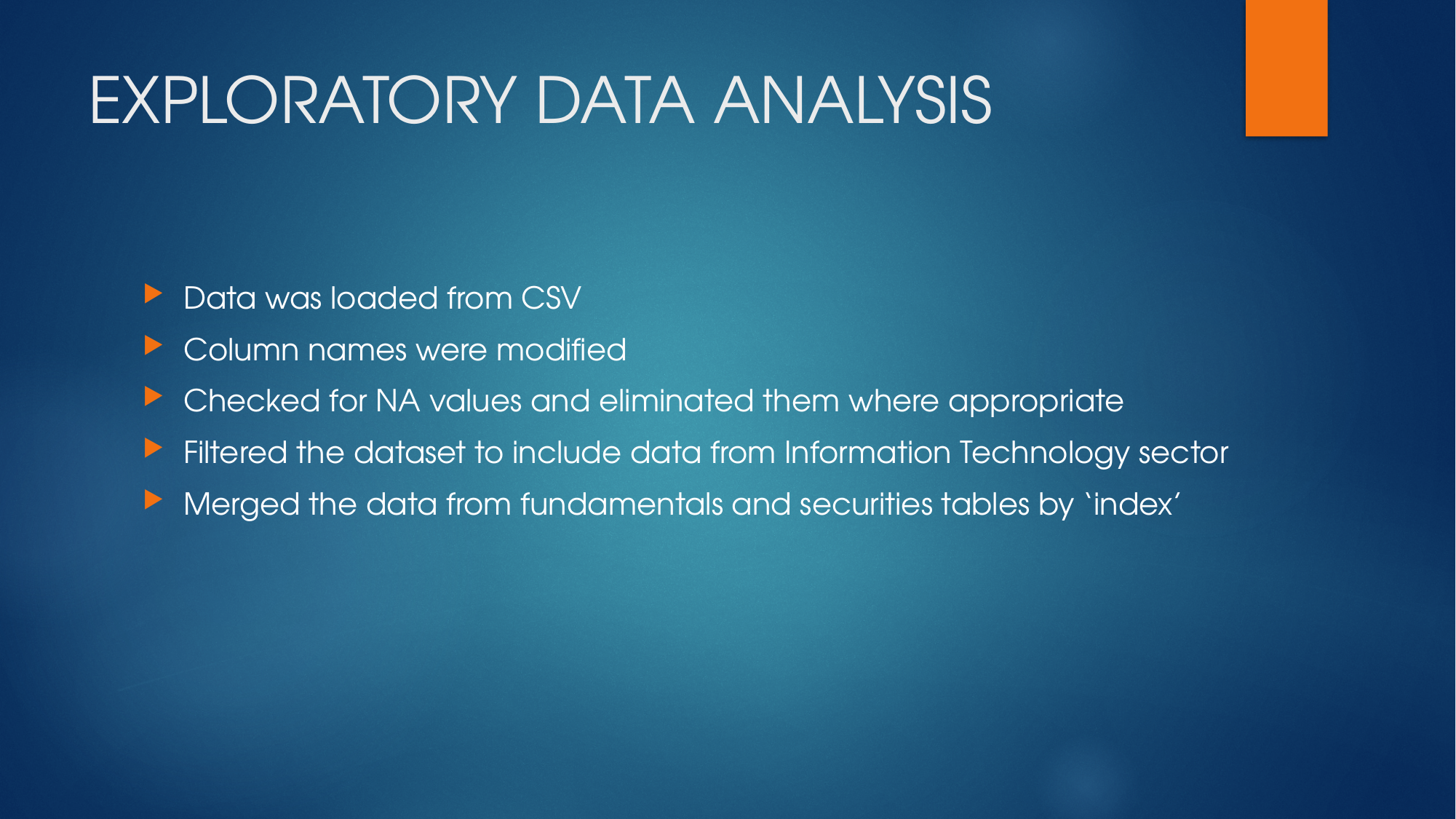

# EXPLORATORY DATA ANALYSIS

Data was loaded from CSV
Column names were modified
Checked for NA values and eliminated them where appropriate
Filtered the dataset to include data from Information Technology sector
Merged the data from fundamentals and securities tables by ‘index’